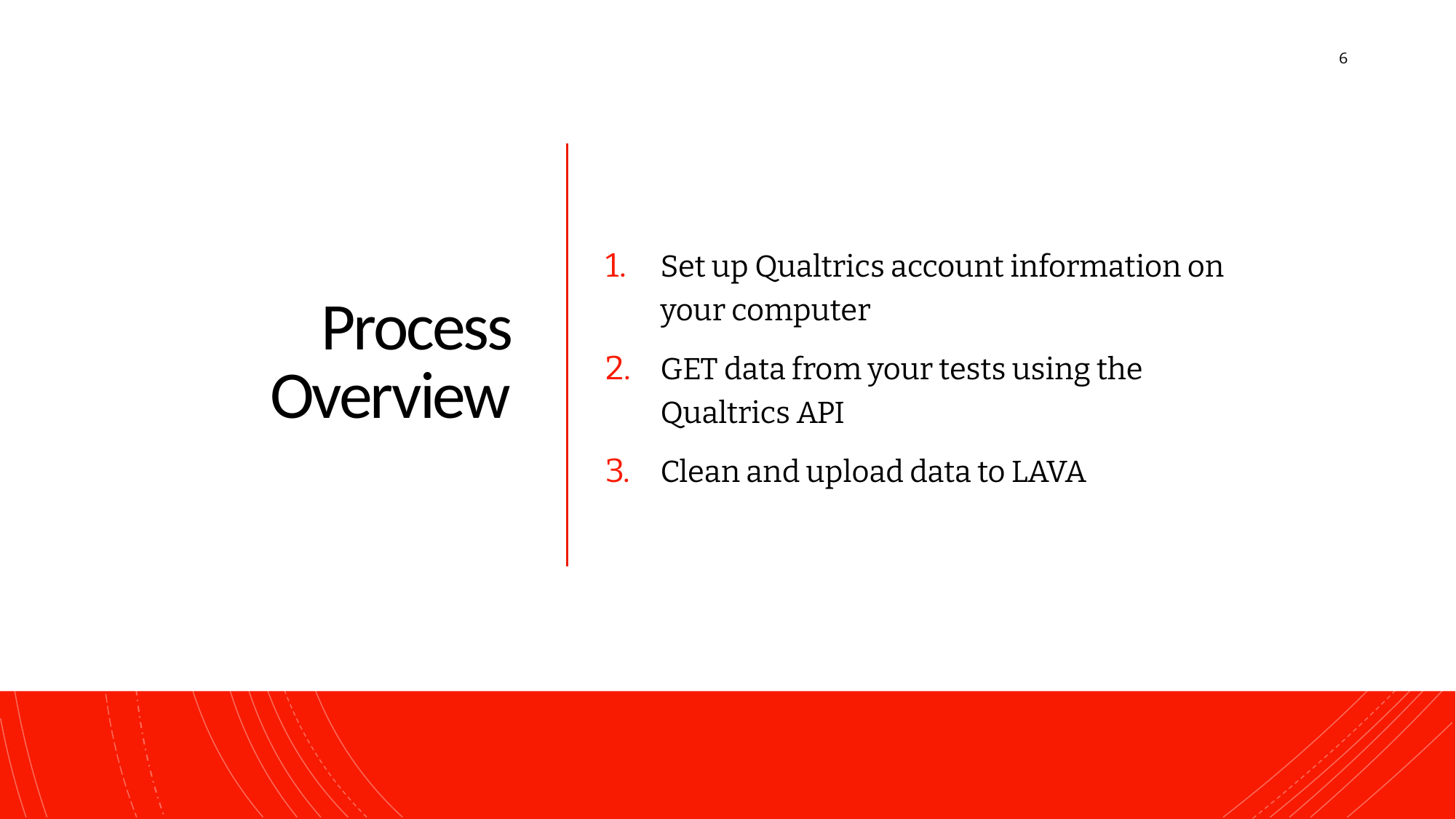

6
# Process Overview
Set up Qualtrics account information on your computer
GET data from your tests using the  Qualtrics API
Clean and upload data to LAVA